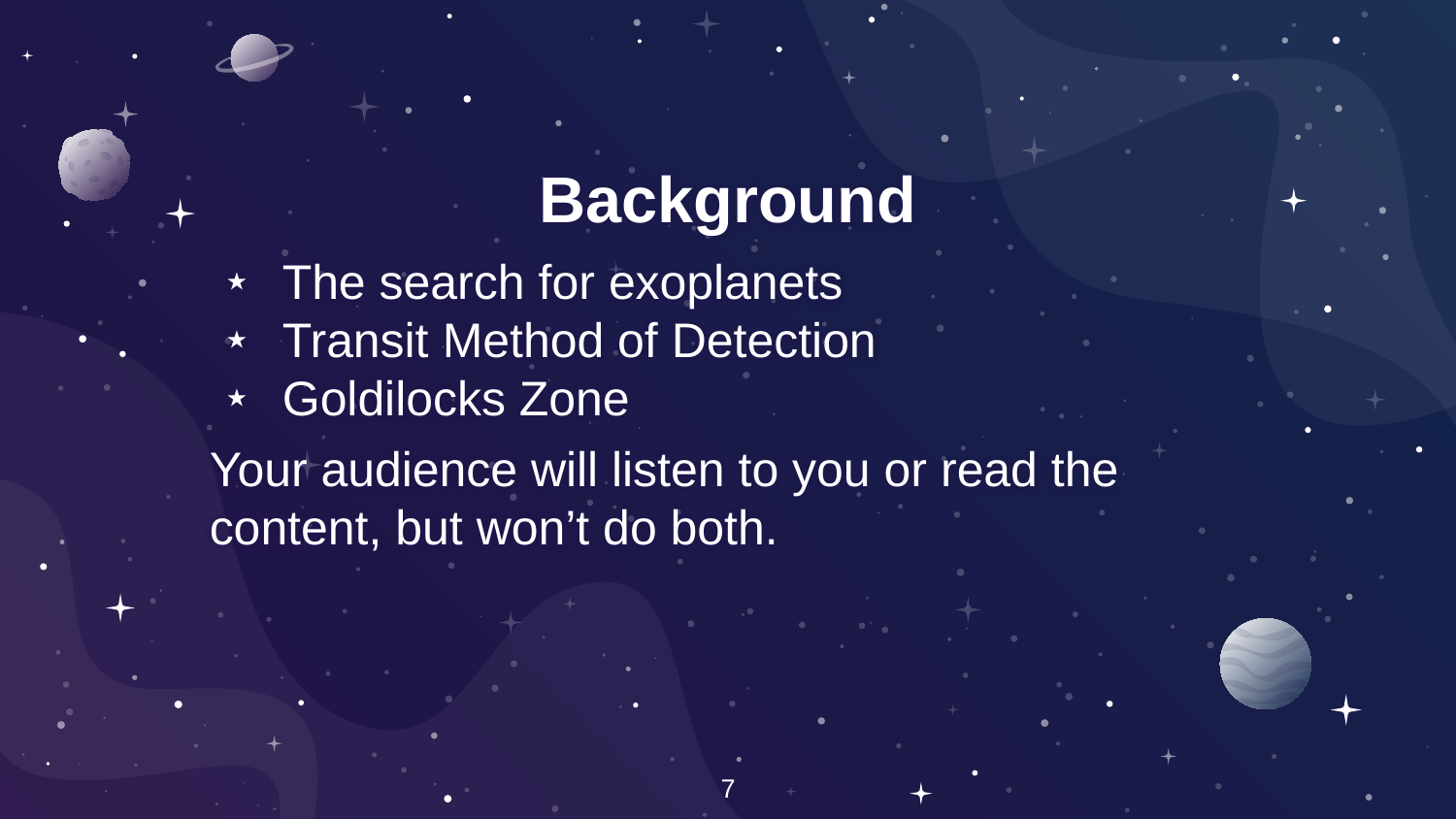

# Background
The search for exoplanets
Transit Method of Detection
Goldilocks Zone
Your audience will listen to you or read the content, but won’t do both.
7